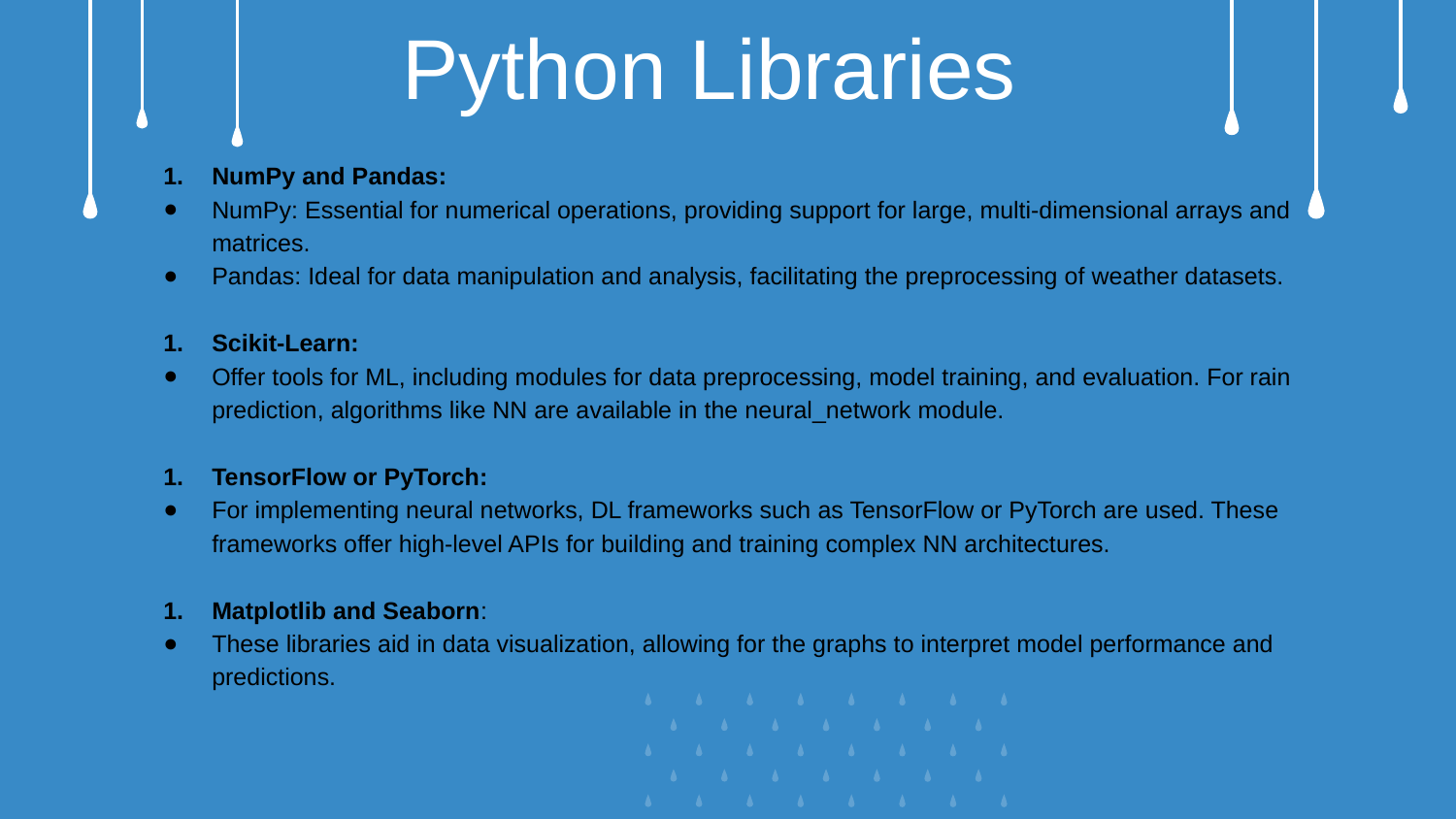

Python Libraries

NumPy and Pandas:
NumPy: Essential for numerical operations, providing support for large, multi-dimensional arrays and matrices.
Pandas: Ideal for data manipulation and analysis, facilitating the preprocessing of weather datasets.

Scikit-Learn:
Offer tools for ML, including modules for data preprocessing, model training, and evaluation. For rain prediction, algorithms like NN are available in the neural_network module.

TensorFlow or PyTorch:
For implementing neural networks, DL frameworks such as TensorFlow or PyTorch are used. These frameworks offer high-level APIs for building and training complex NN architectures.

Matplotlib and Seaborn:
These libraries aid in data visualization, allowing for the graphs to interpret model performance and predictions.